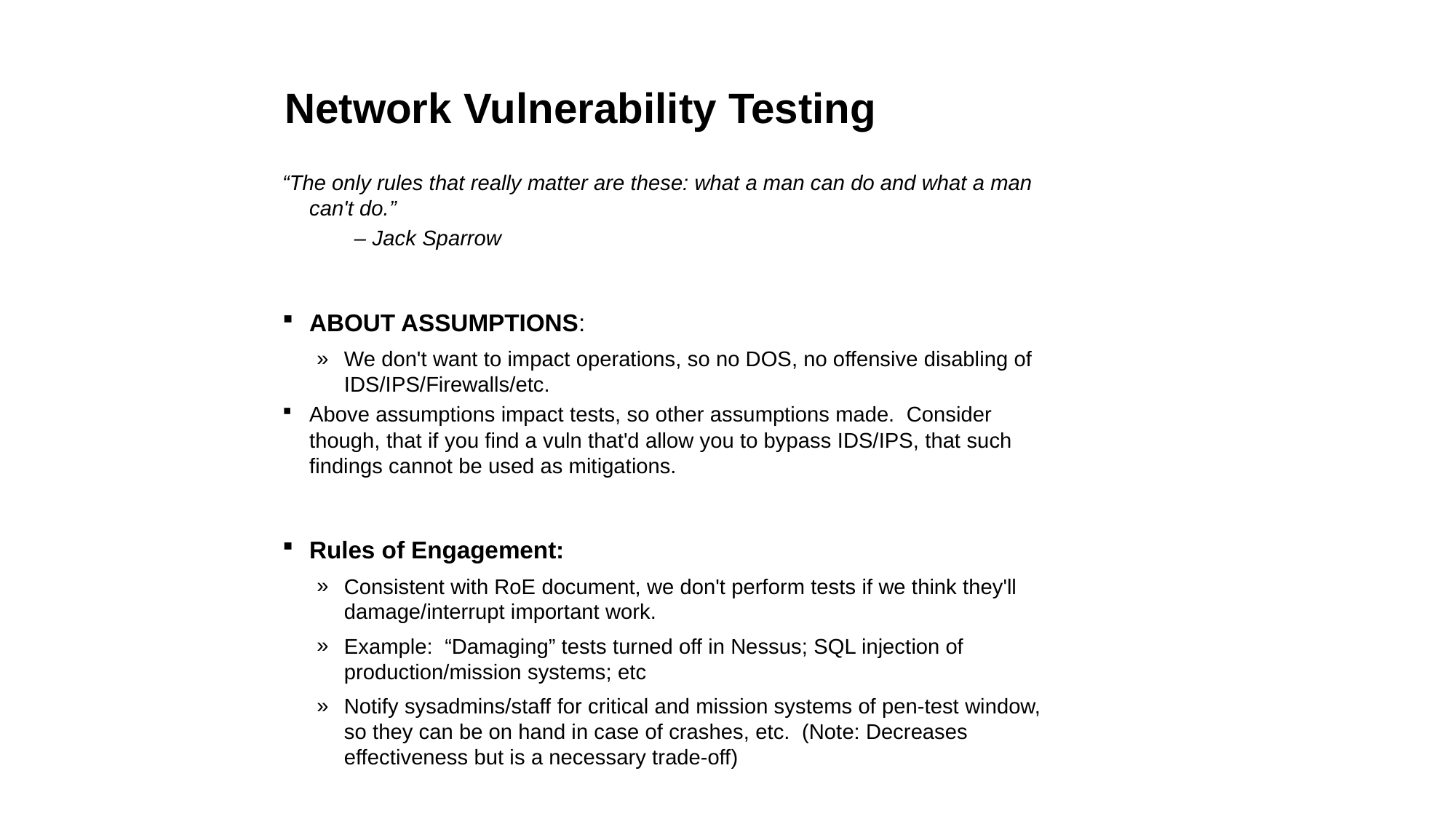

Network Vulnerability Testing
“The only rules that really matter are these: what a man can do and what a man can't do.”
            – Jack Sparrow

ABOUT ASSUMPTIONS:
We don't want to impact operations, so no DOS, no offensive disabling of IDS/IPS/Firewalls/etc.
Above assumptions impact tests, so other assumptions made.  Consider though, that if you find a vuln that'd allow you to bypass IDS/IPS, that such findings cannot be used as mitigations.

Rules of Engagement:
Consistent with RoE document, we don't perform tests if we think they'll damage/interrupt important work.
Example:  “Damaging” tests turned off in Nessus; SQL injection of production/mission systems; etc
Notify sysadmins/staff for critical and mission systems of pen-test window, so they can be on hand in case of crashes, etc.  (Note: Decreases effectiveness but is a necessary trade-off)